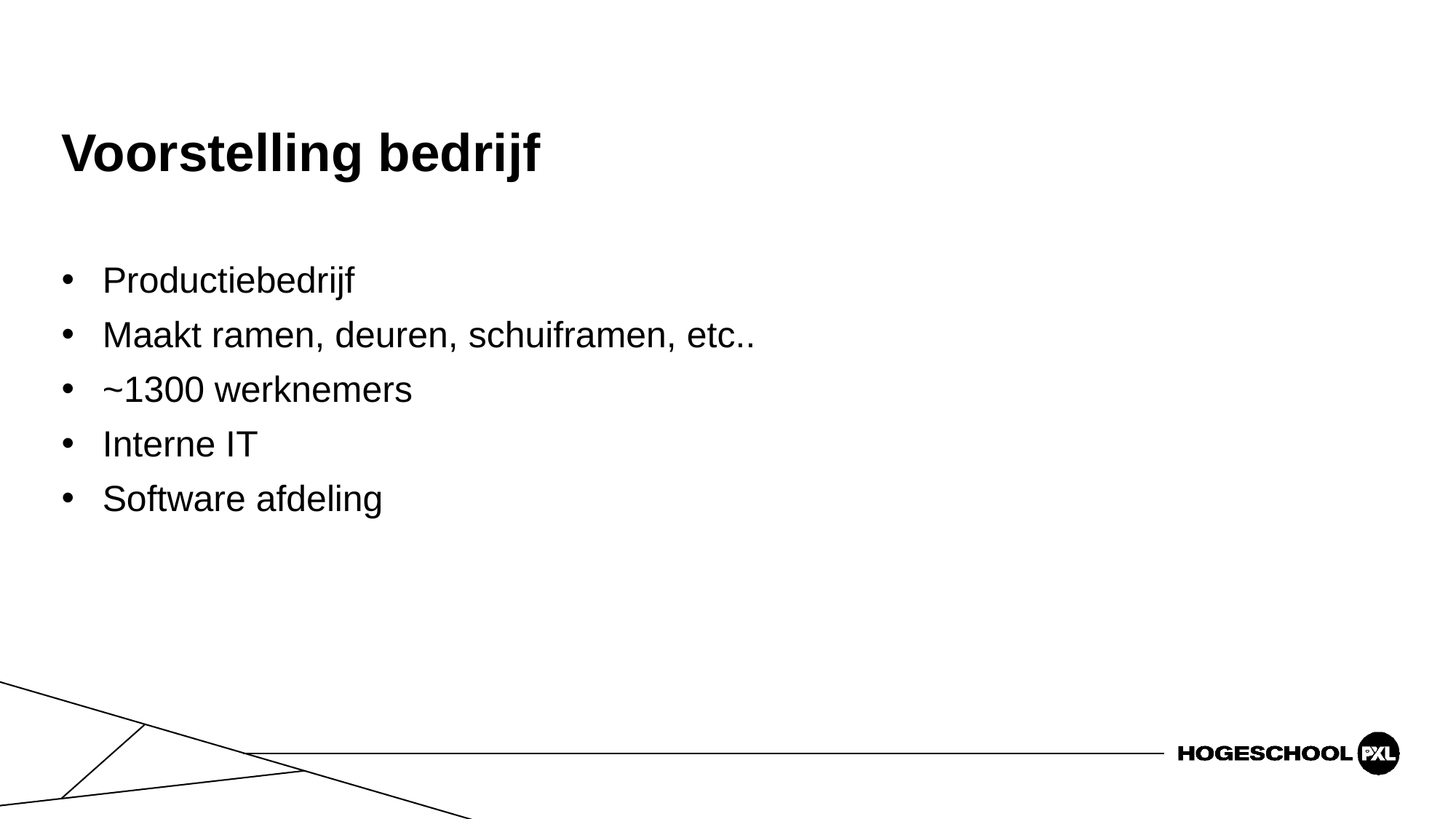

# Voorstelling bedrijf
Productiebedrijf
Maakt ramen, deuren, schuiframen, etc..
~1300 werknemers
Interne IT
Software afdeling